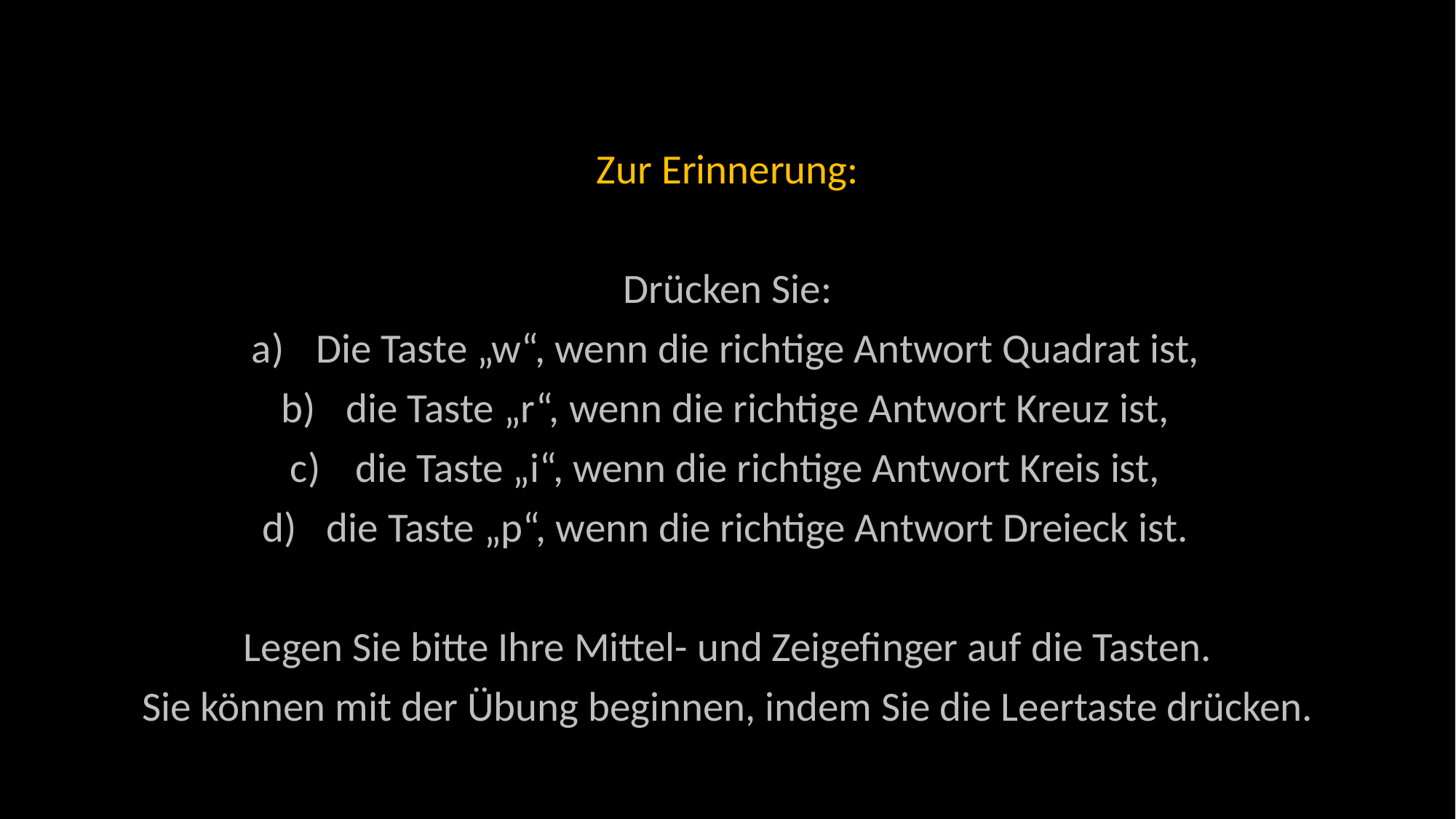

Zur Erinnerung:

Drücken Sie:
Die Taste „w“, wenn die richtige Antwort Quadrat ist,
die Taste „r“, wenn die richtige Antwort Kreuz ist,
die Taste „i“, wenn die richtige Antwort Kreis ist,
die Taste „p“, wenn die richtige Antwort Dreieck ist.

Legen Sie bitte Ihre Mittel- und Zeigefinger auf die Tasten.
Sie können mit der Übung beginnen, indem Sie die Leertaste drücken.